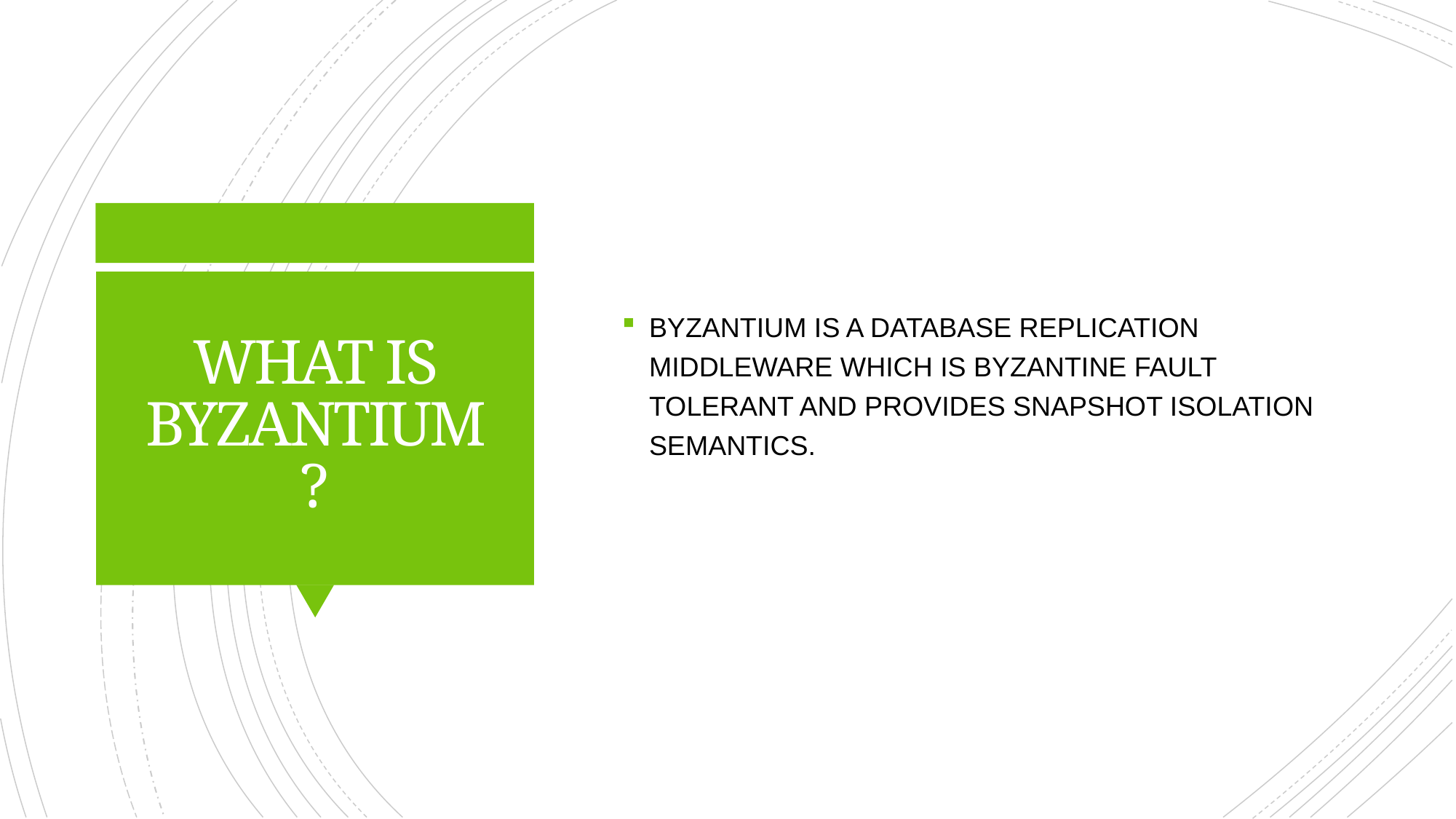

BYZANTIUM IS A DATABASE REPLICATION MIDDLEWARE WHICH IS BYZANTINE FAULT TOLERANT AND PROVIDES SNAPSHOT ISOLATION SEMANTICS.

# WHAT IS BYZANTIUM?